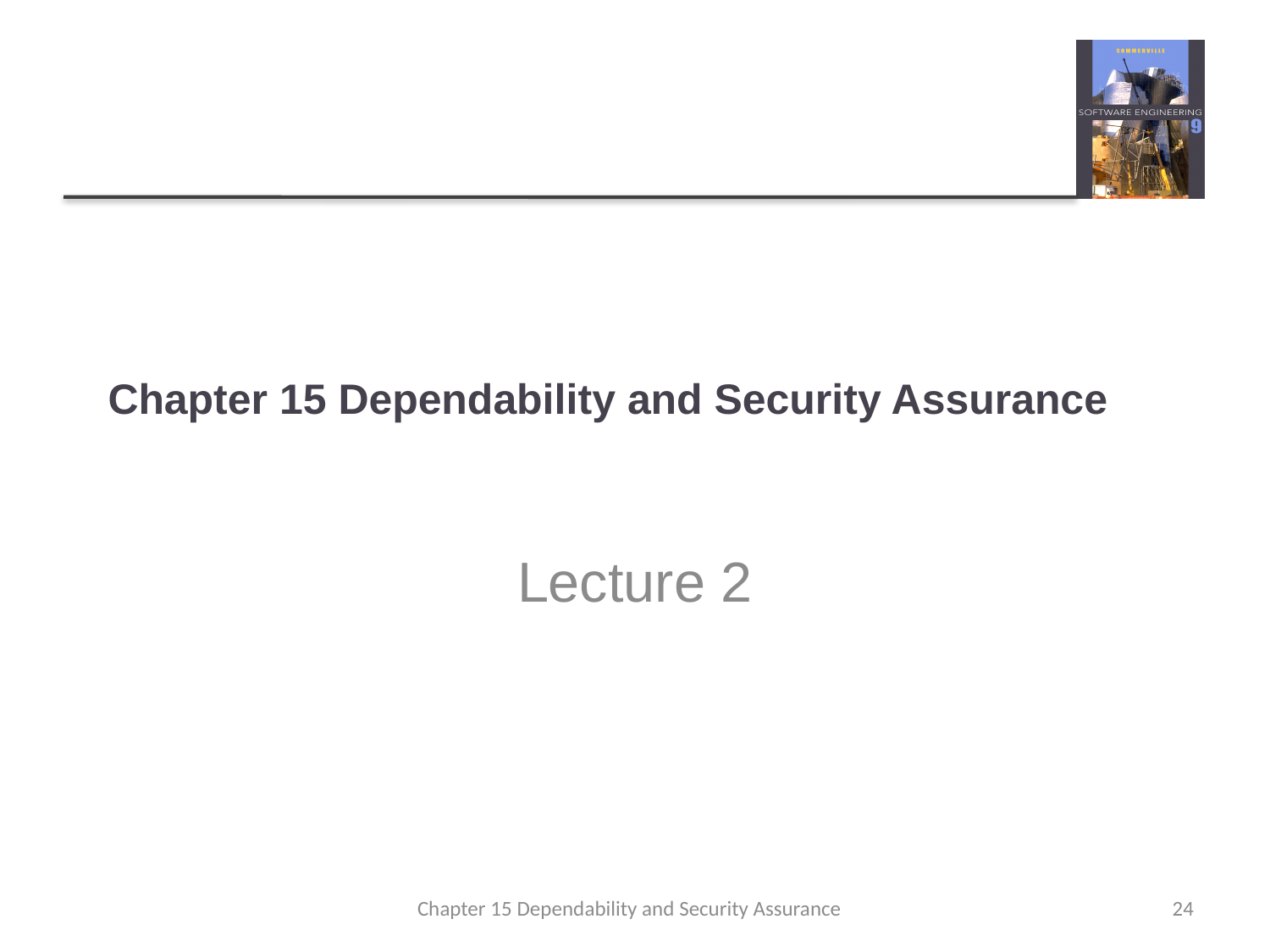

# Chapter 15 Dependability and Security Assurance
Lecture 2
Chapter 15 Dependability and Security Assurance
24